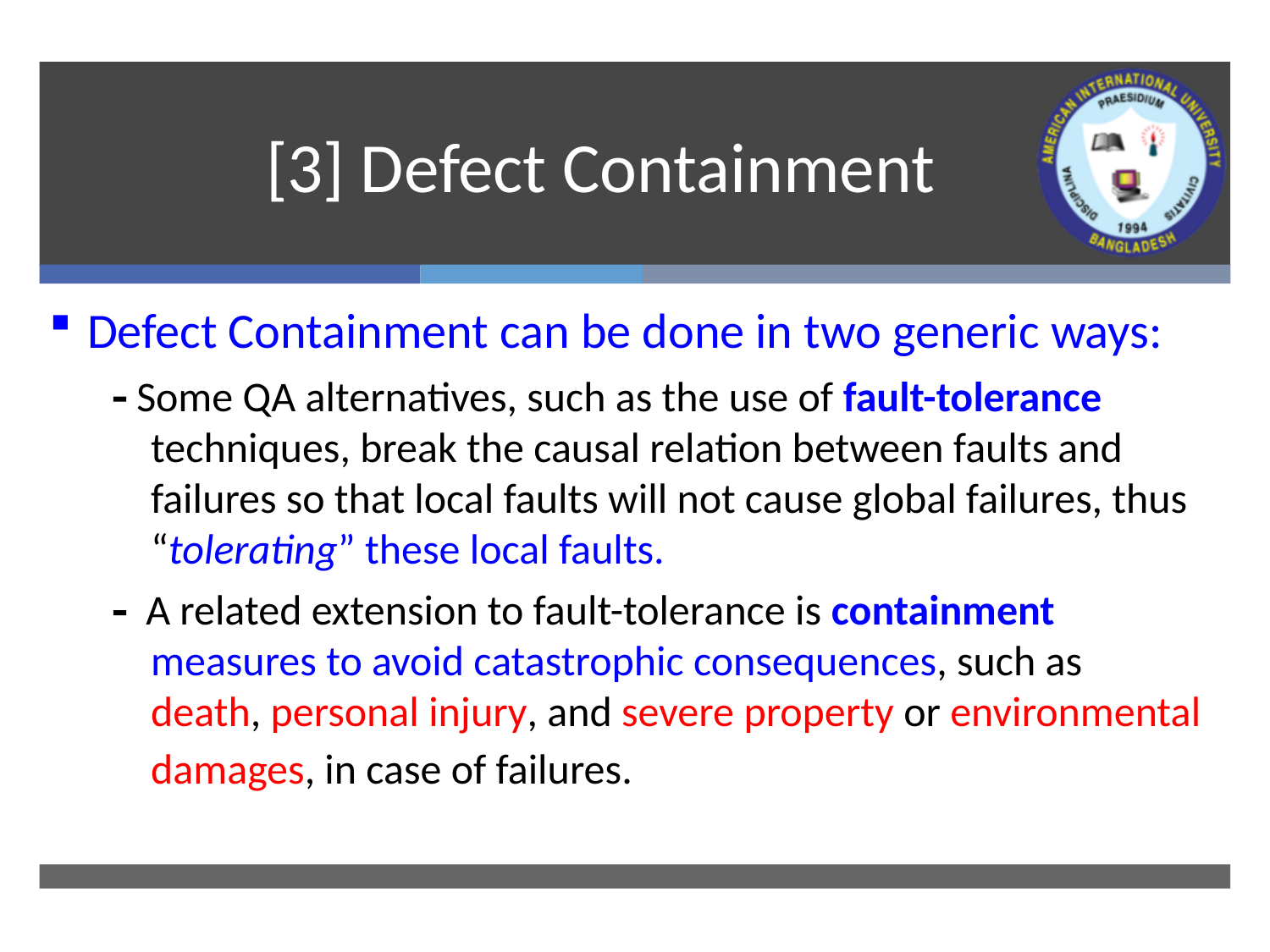

# [3] Defect Containment
Defect Containment can be done in two generic ways:
− Some QA alternatives, such as the use of fault-tolerance techniques, break the causal relation between faults and failures so that local faults will not cause global failures, thus “tolerating” these local faults.
−  A related extension to fault-tolerance is containment measures to avoid catastrophic consequences, such as death, personal injury, and severe property or environmental damages, in case of failures.